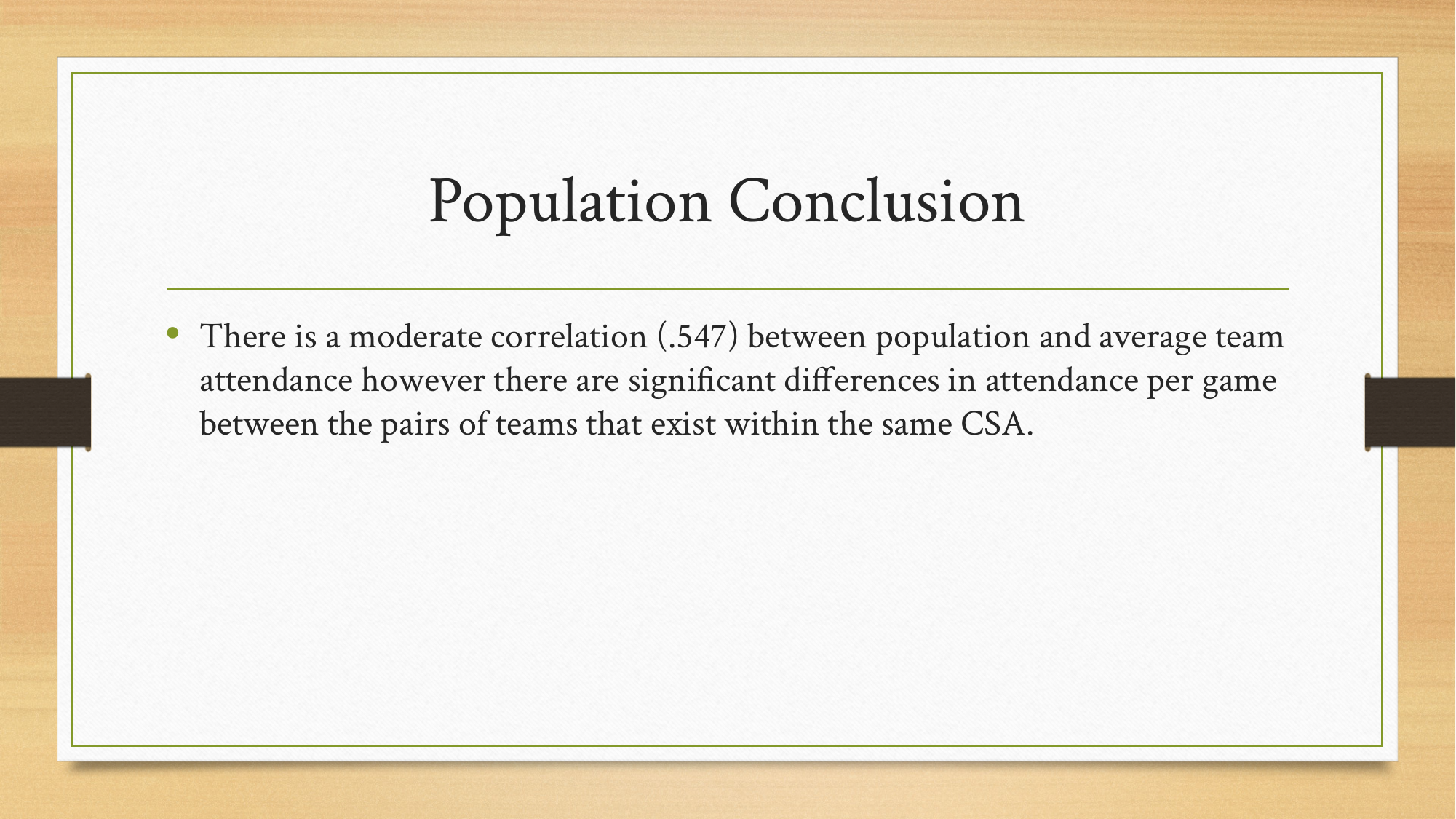

# Population Conclusion
There is a moderate correlation (.547) between population and average team attendance however there are significant differences in attendance per game between the pairs of teams that exist within the same CSA.